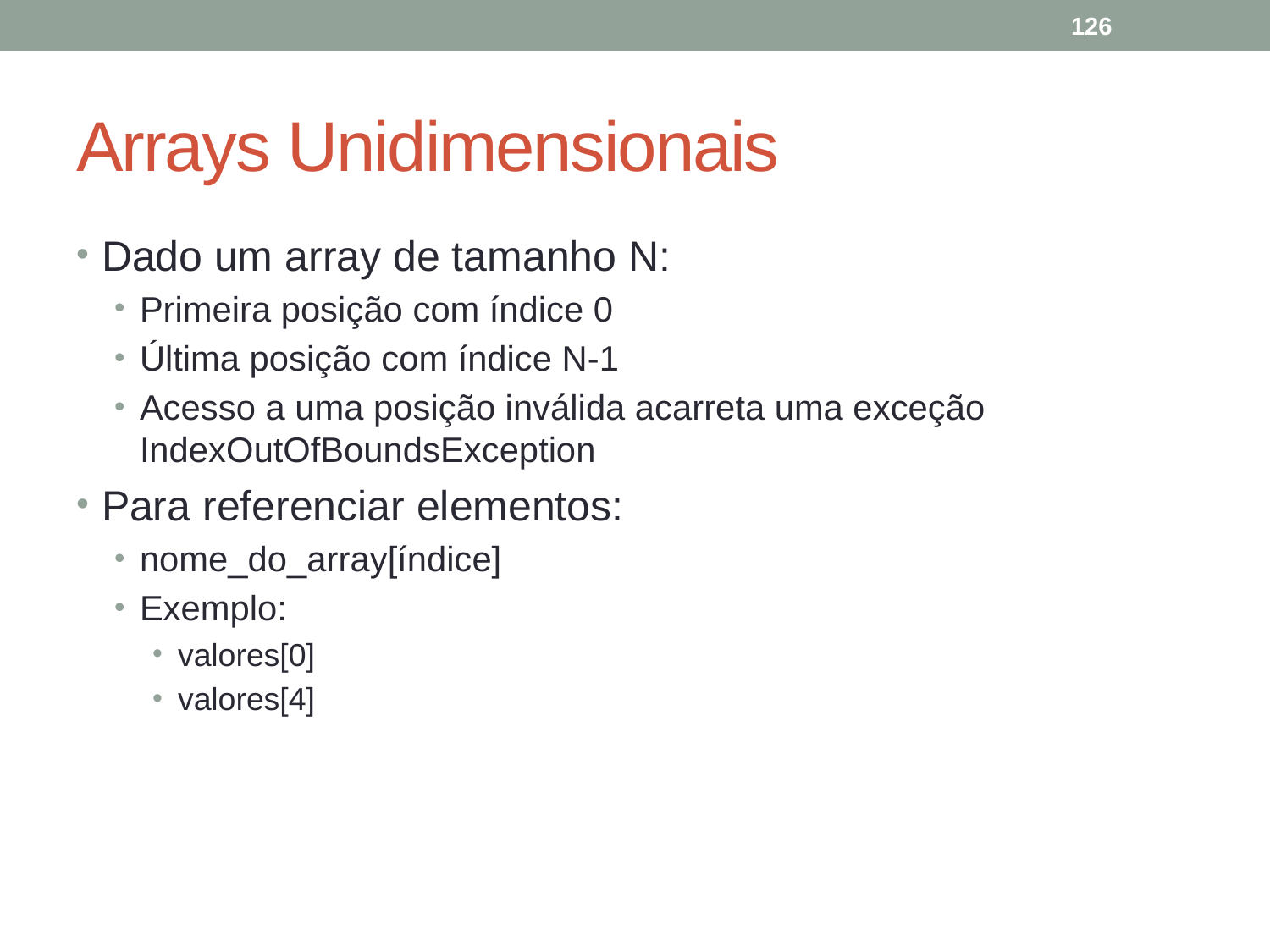

126
# Arrays Unidimensionais
Dado um array de tamanho N:
Primeira posição com índice 0
Última posição com índice N-1
Acesso a uma posição inválida acarreta uma exceção IndexOutOfBoundsException
Para referenciar elementos:
nome_do_array[índice]
Exemplo:
valores[0]
valores[4]